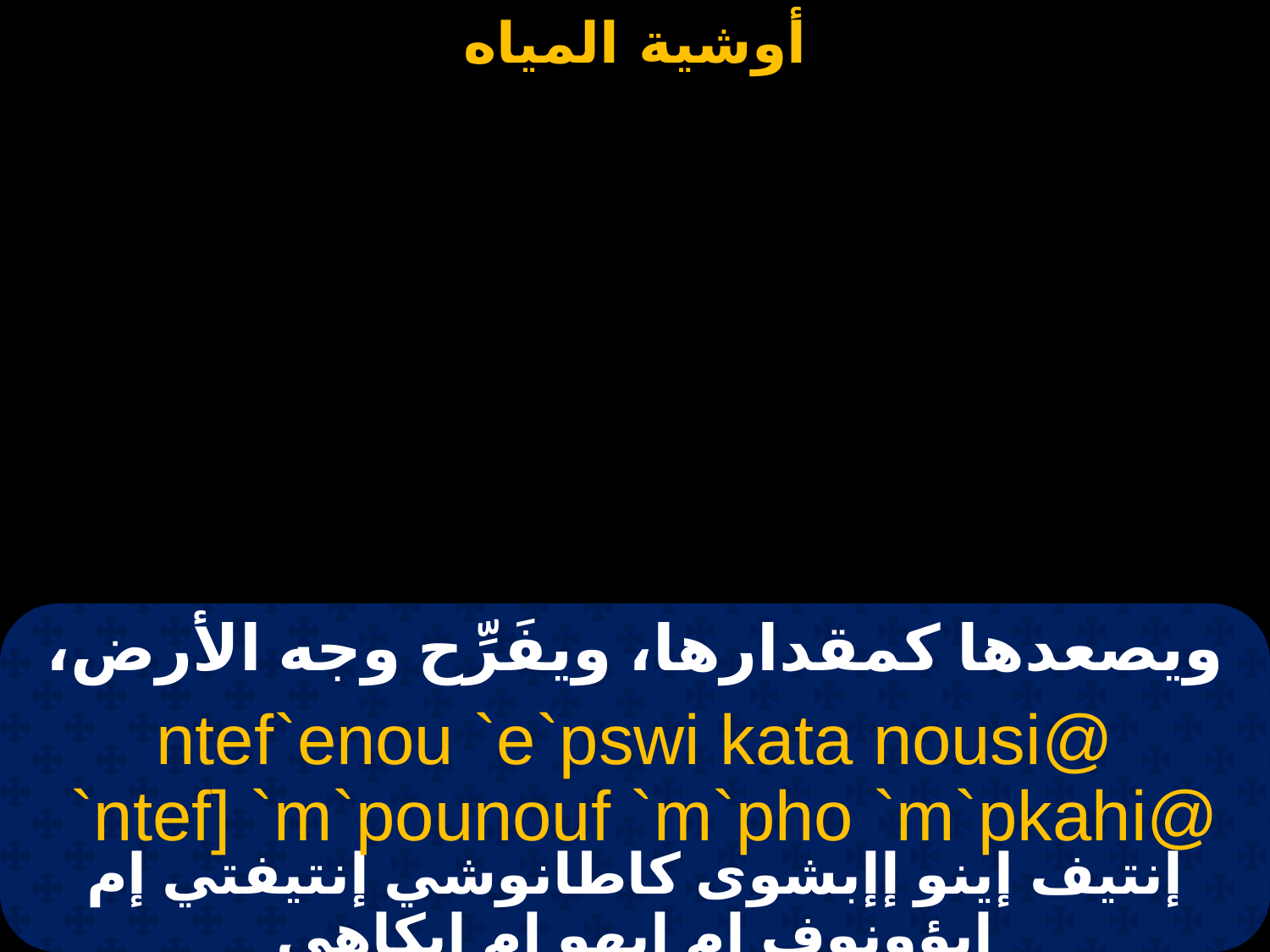

#
ويصعدها كمقدارها، ويفَرِّح وجه الأرض،
ntef`enou `e`pswi kata nousi@
 `ntef] `m`pounouf `m`pho `m`pkahi@
إنتيف إينو إإبشوى كاطانوشي إنتيفتي إم إبؤونوف إم إبهو إم إبكاهي